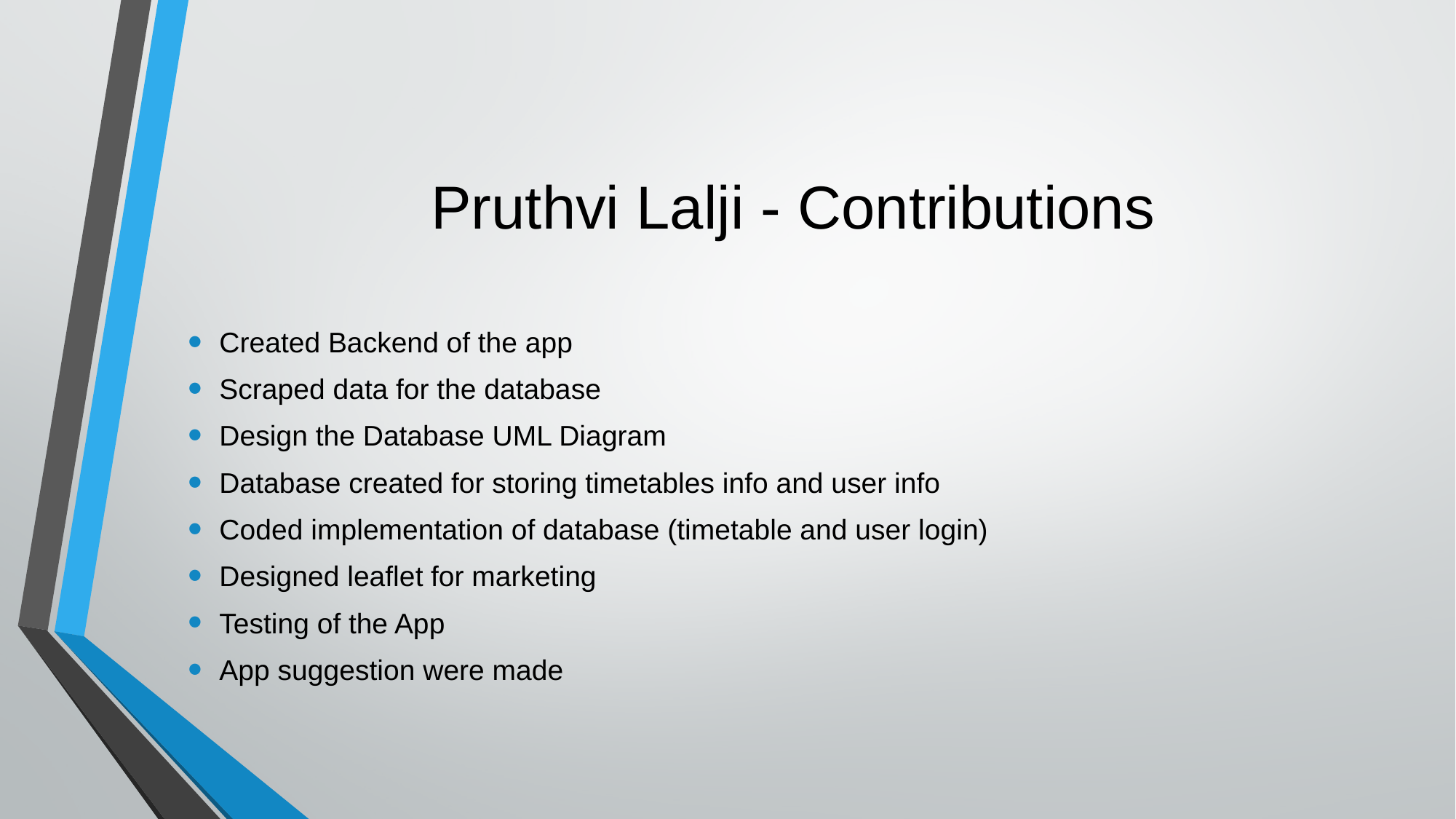

Pruthvi Lalji - Contributions
Created Backend of the app
Scraped data for the database
Design the Database UML Diagram
Database created for storing timetables info and user info
Coded implementation of database (timetable and user login)
Designed leaflet for marketing
Testing of the App
App suggestion were made